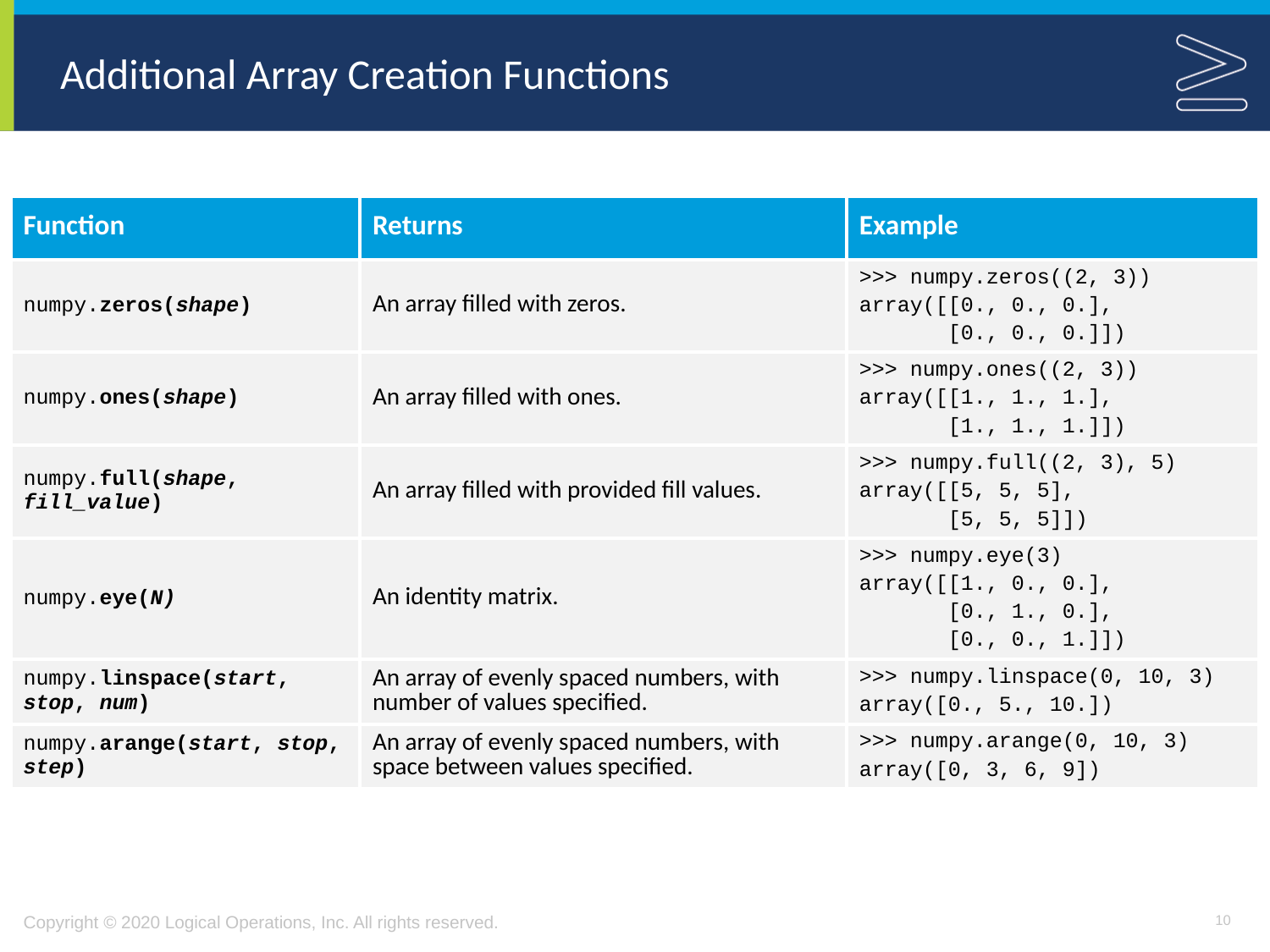

# Additional Array Creation Functions
| Function | Returns | Example |
| --- | --- | --- |
| numpy.zeros(shape) | An array filled with zeros. | >>> numpy.zeros((2, 3)) array([[0., 0., 0.], [0., 0., 0.]]) |
| numpy.ones(shape) | An array filled with ones. | >>> numpy.ones((2, 3)) array([[1., 1., 1.], [1., 1., 1.]]) |
| numpy.full(shape, fill\_value) | An array filled with provided fill values. | >>> numpy.full((2, 3), 5) array([[5, 5, 5], [5, 5, 5]]) |
| numpy.eye(N) | An identity matrix. | >>> numpy.eye(3) array([[1., 0., 0.], [0., 1., 0.], [0., 0., 1.]]) |
| numpy.linspace(start, stop, num) | An array of evenly spaced numbers, with number of values specified. | >>> numpy.linspace(0, 10, 3) array([0., 5., 10.]) |
| numpy.arange(start, stop, step) | An array of evenly spaced numbers, with space between values specified. | >>> numpy.arange(0, 10, 3) array([0, 3, 6, 9]) |
10